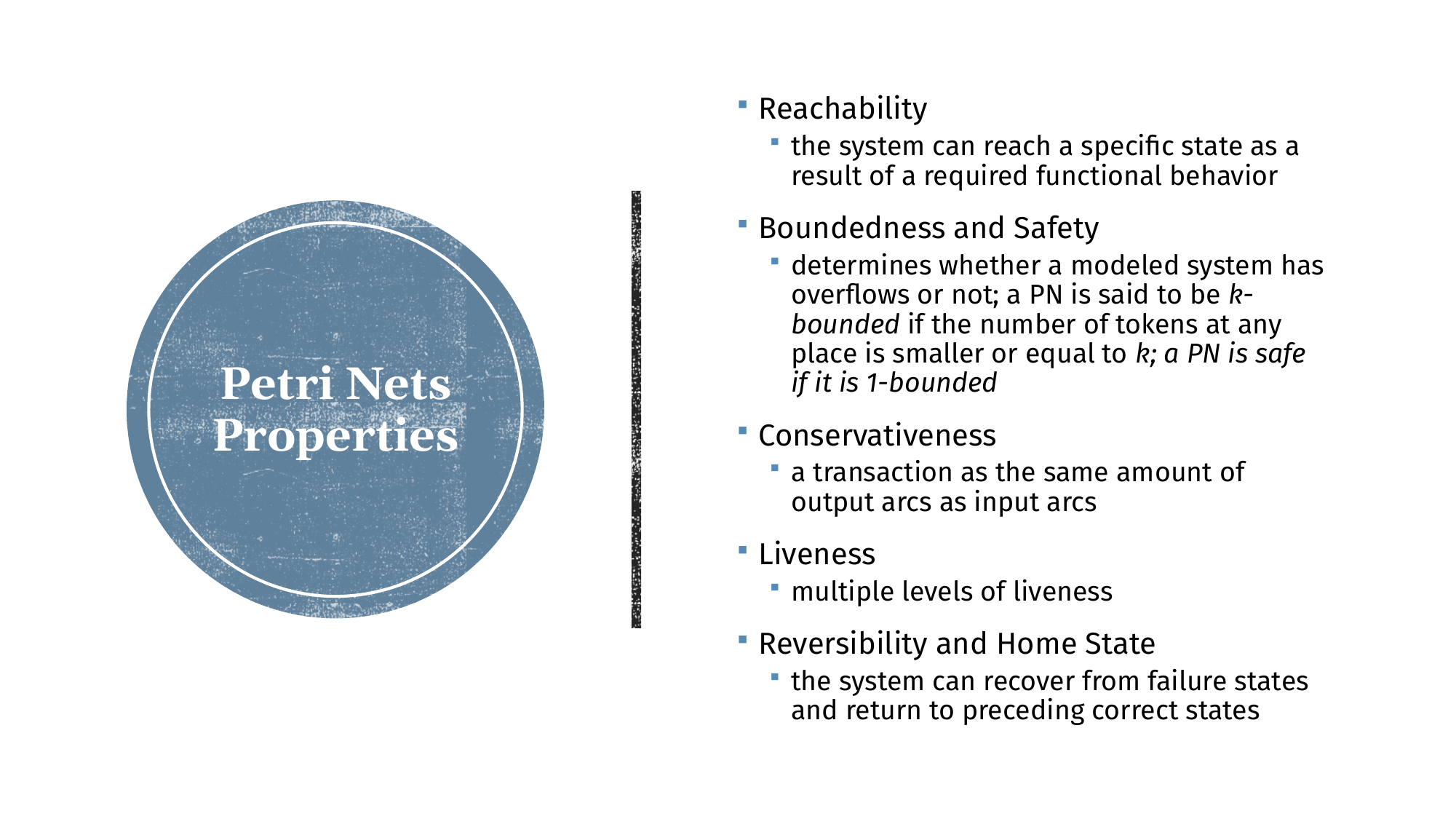

Reachability
the system can reach a specific state as a result of a required functional behavior
Boundedness and Safety
determines whether a modeled system has overflows or not; a PN is said to be k-bounded if the number of tokens at any place is smaller or equal to k; a PN is safe if it is 1-bounded
Conservativeness
a transaction as the same amount of output arcs as input arcs
Liveness
multiple levels of liveness
Reversibility and Home State
the system can recover from failure states and return to preceding correct states

# Petri Nets Properties